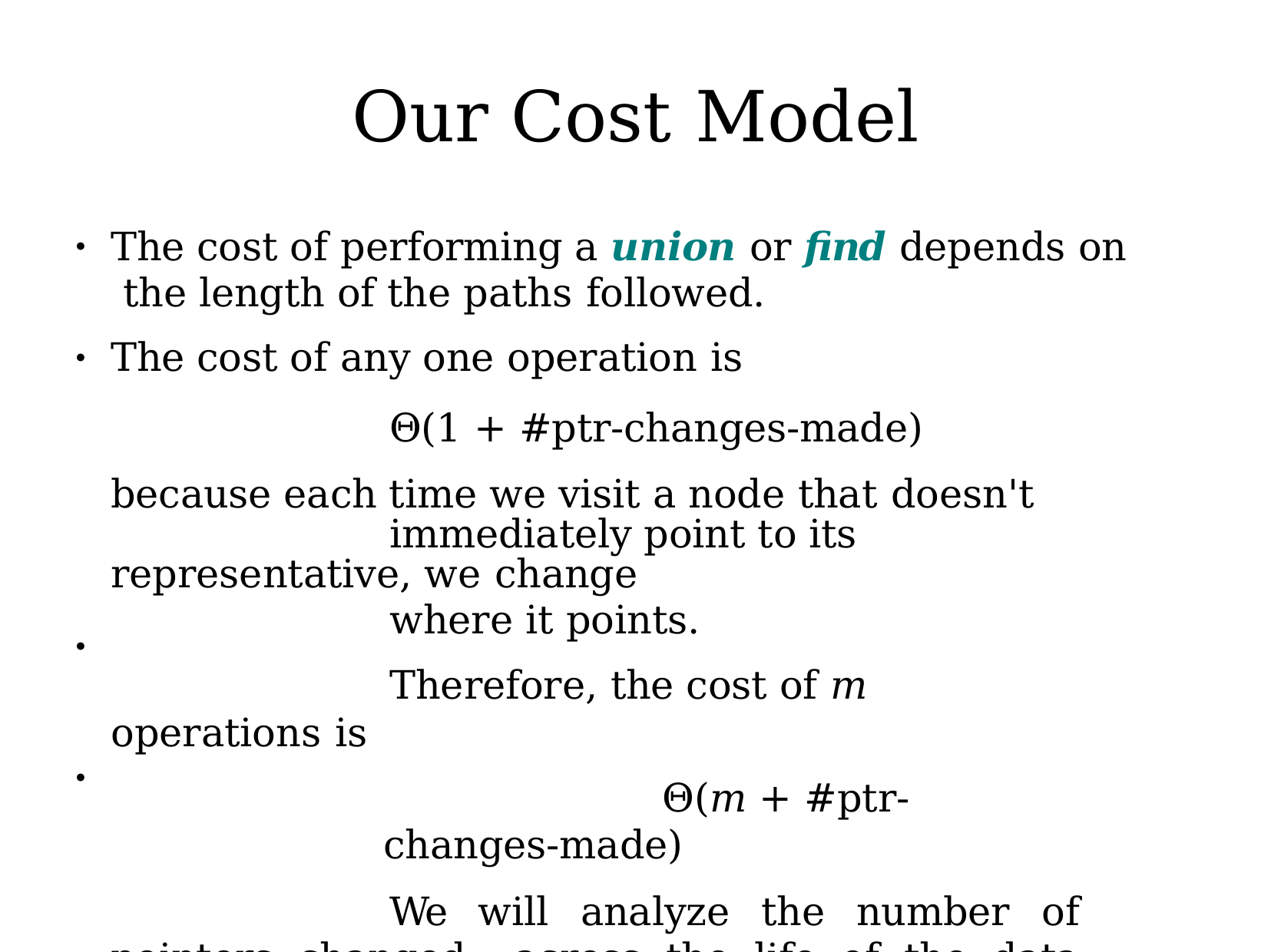

# Our Cost	Model
The cost of performing a union or find depends on  the length of the paths followed.
The cost of any one operation is
Θ(1 + #ptr-changes-made)  because each time we visit a node that doesn't
immediately point to its representative, we change
where it points.
Therefore, the cost of m operations is
Θ(m + #ptr-changes-made)
We will analyze the number of pointers changed  across the life of the data structure to bound the  overall cost.
●
●
●
●